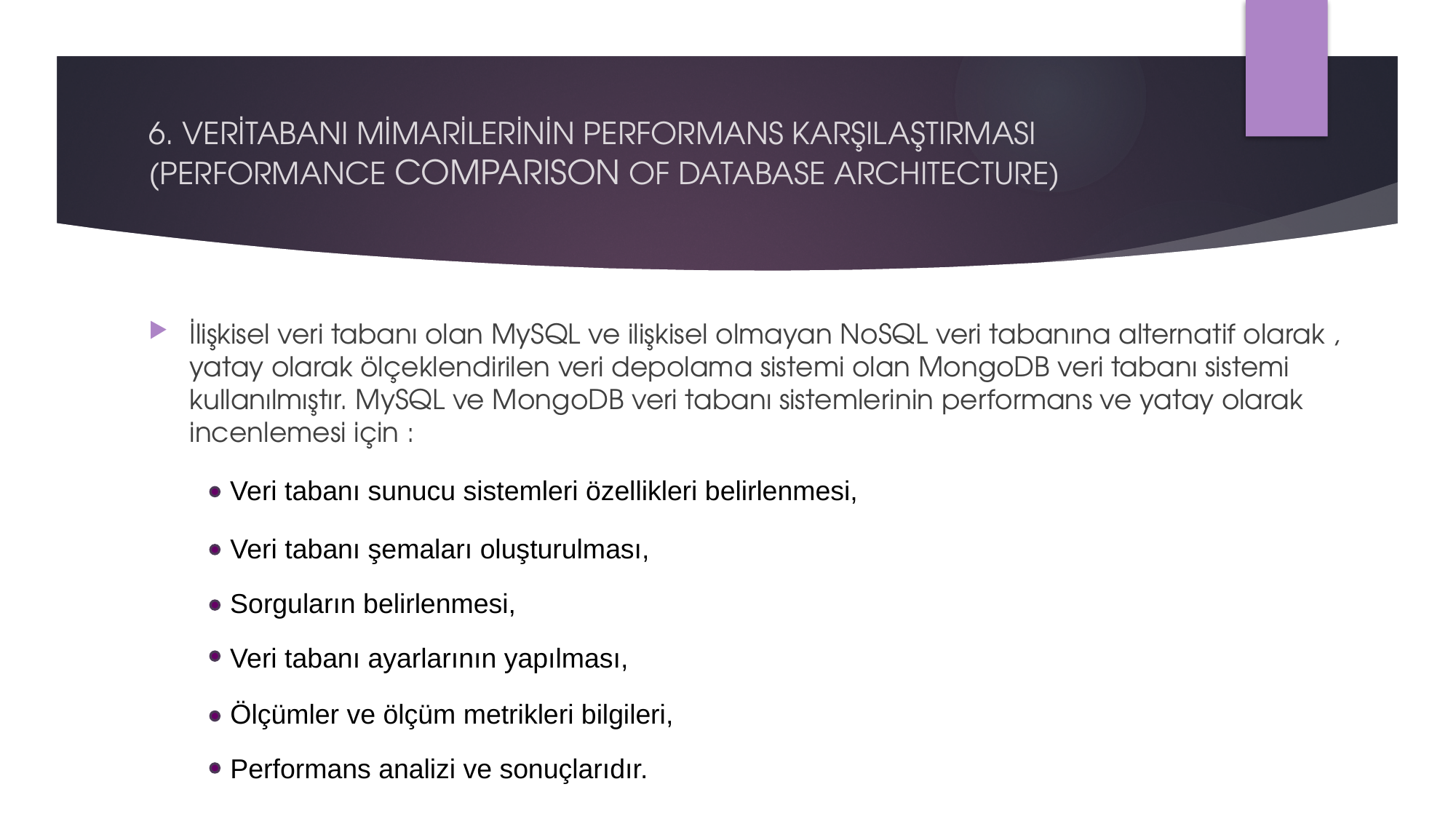

# 6. VERİTABANI MİMARİLERİNİN PERFORMANS KARŞILAŞTIRMASI (PERFORMANCE COMPARISON OF DATABASE ARCHITECTURE)
İlişkisel veri tabanı olan MySQL ve ilişkisel olmayan NoSQL veri tabanına alternatif olarak , yatay olarak ölçeklendirilen veri depolama sistemi olan MongoDB veri tabanı sistemi kullanılmıştır. MySQL ve MongoDB veri tabanı sistemlerinin performans ve yatay olarak incenlemesi için :
Veri tabanı sunucu sistemleri özellikleri belirlenmesi,

Veri tabanı şemaları oluşturulması,

Sorguların belirlenmesi,

Veri tabanı ayarlarının yapılması,

Ölçümler ve ölçüm metrikleri bilgileri,

Performans analizi ve sonuçlarıdır.